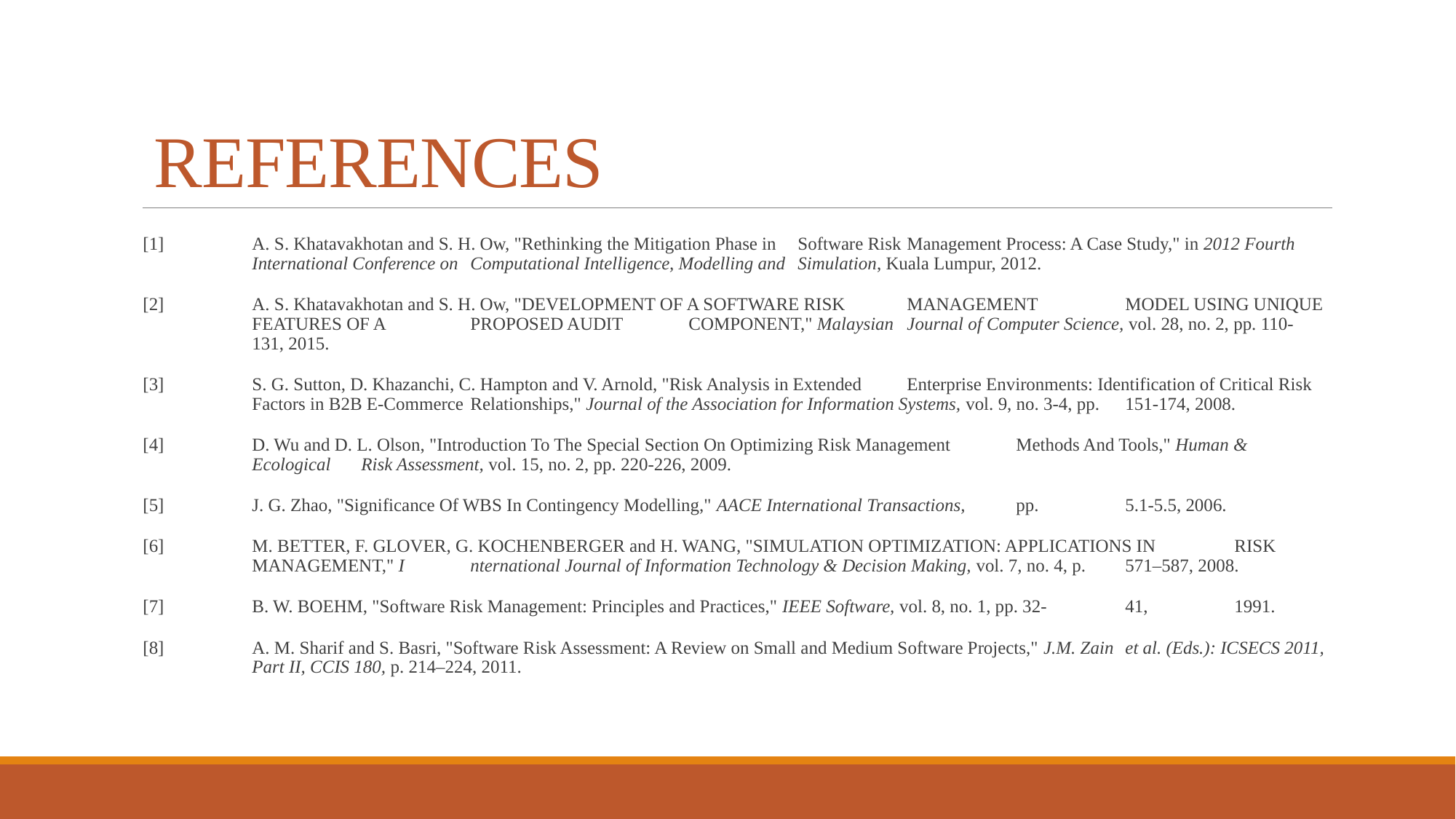

# REFERENCES
[1]	A. S. Khatavakhotan and S. H. Ow, "Rethinking the Mitigation Phase in 	Software Risk 	Management Process: A Case Study," in 2012 Fourth 	International Conference on 	Computational Intelligence, Modelling and 	Simulation, Kuala Lumpur, 2012.
[2]	A. S. Khatavakhotan and S. H. Ow, "DEVELOPMENT OF A SOFTWARE RISK 	MANAGEMENT 	MODEL USING UNIQUE 	FEATURES OF A 	PROPOSED AUDIT 	COMPONENT," Malaysian 	Journal of Computer Science, vol. 28, no. 2, pp. 110-	131, 2015.
[3]	S. G. Sutton, D. Khazanchi, C. Hampton and V. Arnold, "Risk Analysis in Extended 	Enterprise Environments: Identification of Critical Risk 	Factors in B2B E-Commerce 	Relationships," Journal of the Association for Information Systems, vol. 9, no. 3-4, pp. 	151-174, 2008.
[4]	D. Wu and D. L. Olson, "Introduction To The Special Section On Optimizing Risk Management 	Methods And Tools," Human & 	Ecological 	Risk Assessment, vol. 15, no. 2, pp. 220-226, 2009.
[5]	J. G. Zhao, "Significance Of WBS In Contingency Modelling," AACE International Transactions, 	pp. 	5.1-5.5, 2006.
[6]	M. BETTER, F. GLOVER, G. KOCHENBERGER and H. WANG, "SIMULATION OPTIMIZATION: APPLICATIONS IN 	RISK 	MANAGEMENT," I	nternational Journal of Information Technology & Decision Making, vol. 7, no. 4, p. 	571–587, 2008.
[7]	B. W. BOEHM, "Software Risk Management: Principles and Practices," IEEE Software, vol. 8, no. 1, pp. 32-	41, 	1991.
[8]	A. M. Sharif and S. Basri, "Software Risk Assessment: A Review on Small and Medium Software Projects," J.M. Zain 	et al. (Eds.): ICSECS 2011, 	Part II, CCIS 180, p. 214–224, 2011.